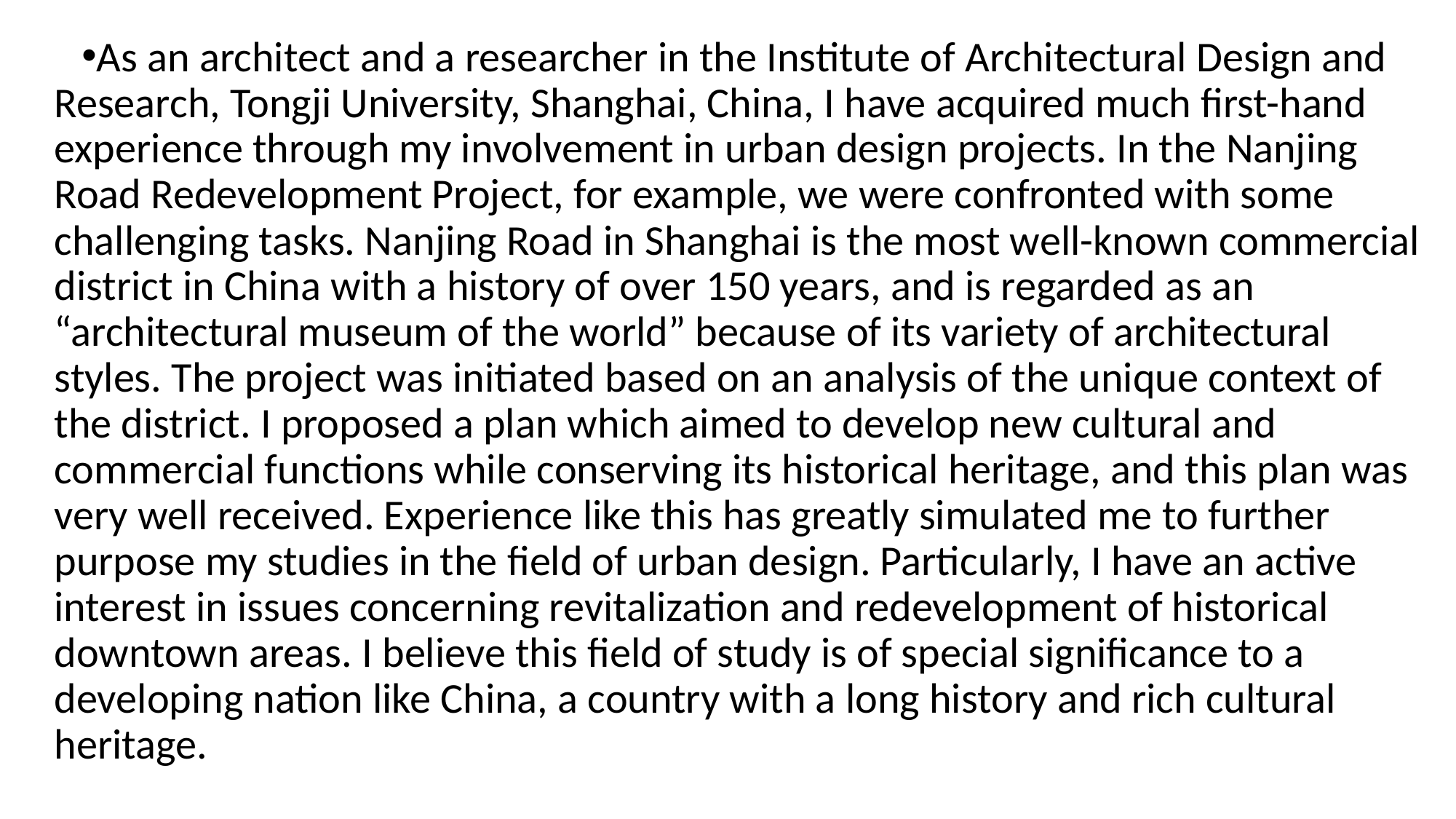

As an architect and a researcher in the Institute of Architectural Design and Research, Tongji University, Shanghai, China, I have acquired much first-hand experience through my involvement in urban design projects. In the Nanjing Road Redevelopment Project, for example, we were confronted with some challenging tasks. Nanjing Road in Shanghai is the most well-known commercial district in China with a history of over 150 years, and is regarded as an “architectural museum of the world” because of its variety of architectural styles. The project was initiated based on an analysis of the unique context of the district. I proposed a plan which aimed to develop new cultural and commercial functions while conserving its historical heritage, and this plan was very well received. Experience like this has greatly simulated me to further purpose my studies in the field of urban design. Particularly, I have an active interest in issues concerning revitalization and redevelopment of historical downtown areas. I believe this field of study is of special significance to a developing nation like China, a country with a long history and rich cultural heritage.